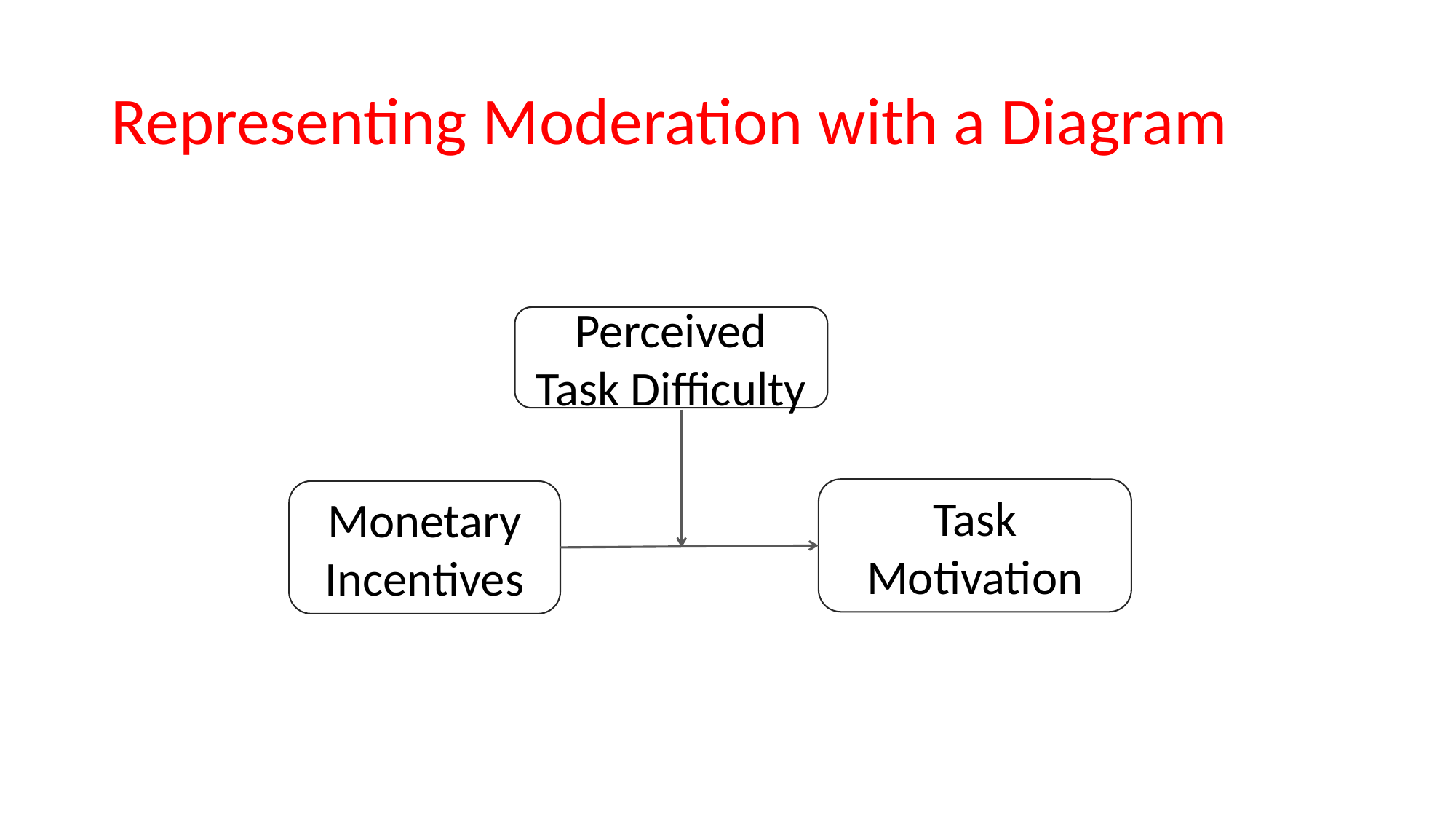

# Representing Moderation with a Diagram
Perceived Task Difficulty
Task Motivation
Monetary Incentives